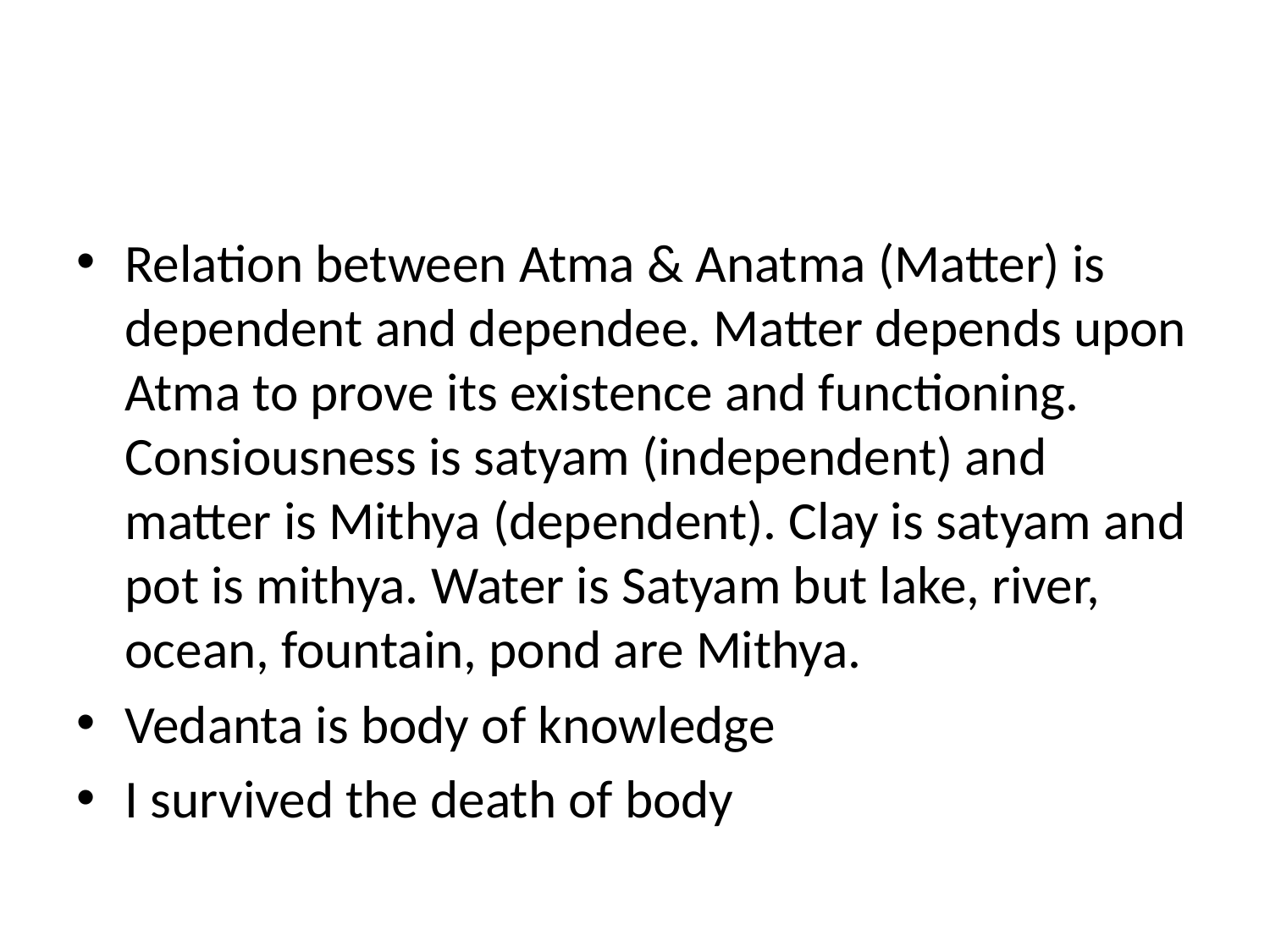

#
Relation between Atma & Anatma (Matter) is dependent and dependee. Matter depends upon Atma to prove its existence and functioning. Consiousness is satyam (independent) and matter is Mithya (dependent). Clay is satyam and pot is mithya. Water is Satyam but lake, river, ocean, fountain, pond are Mithya.
Vedanta is body of knowledge
I survived the death of body